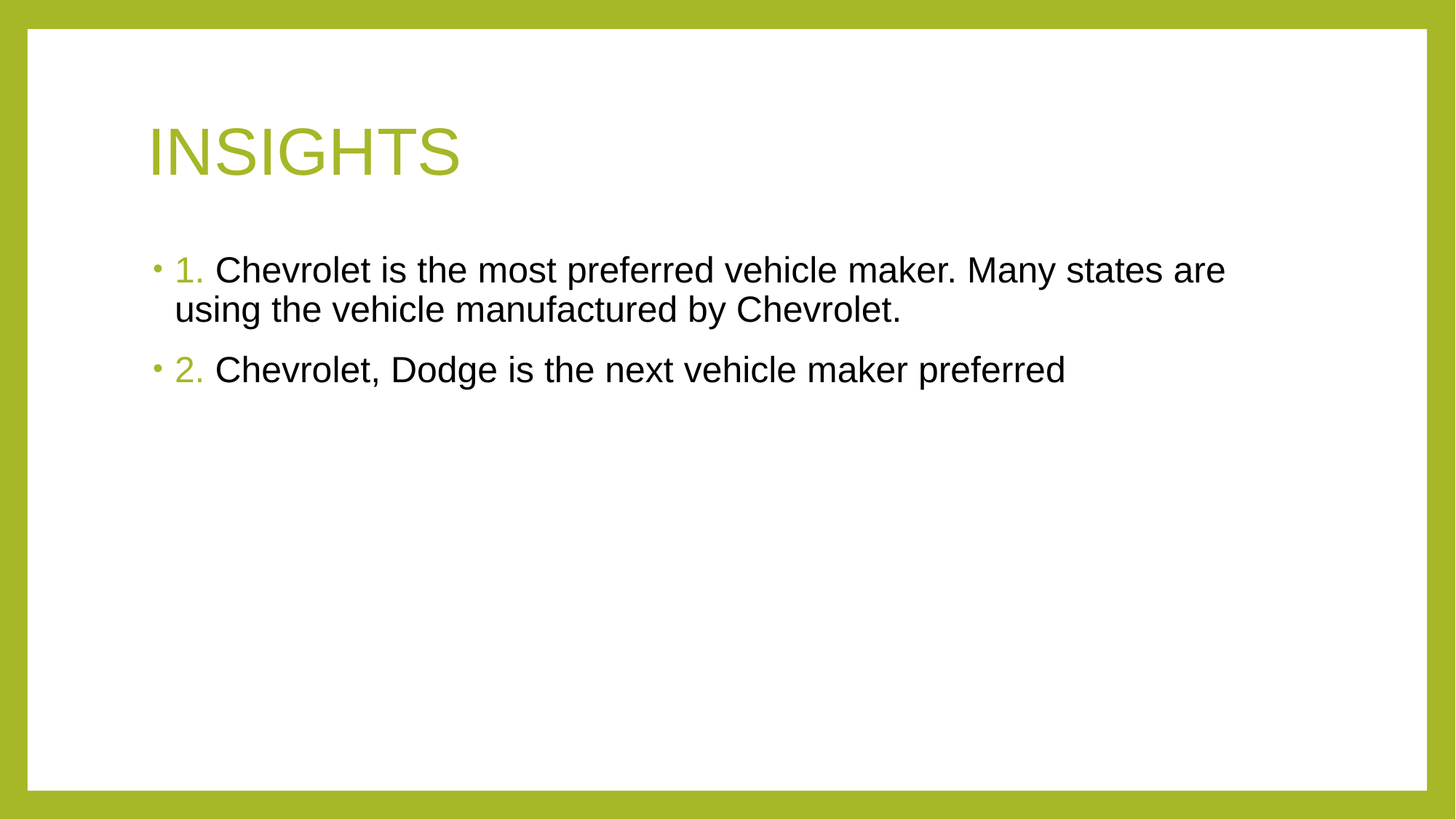

# INSIGHTS
1. Chevrolet is the most preferred vehicle maker. Many states are using the vehicle manufactured by Chevrolet.
2. Chevrolet, Dodge is the next vehicle maker preferred